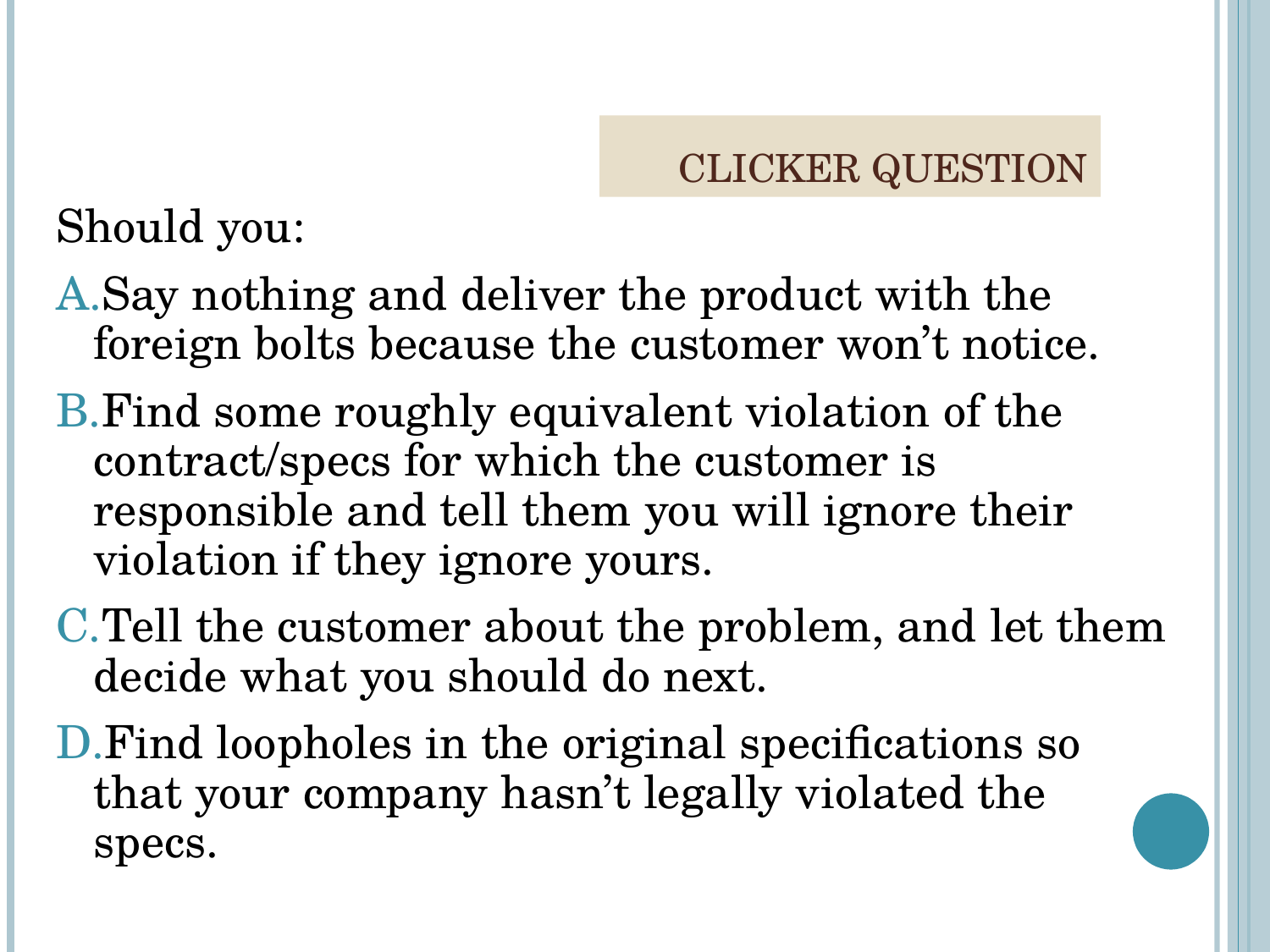

# CLICKER QUESTION
Should you:
Say nothing and deliver the product with the foreign bolts because the customer won’t notice.
Find some roughly equivalent violation of the contract/specs for which the customer is responsible and tell them you will ignore their violation if they ignore yours.
Tell the customer about the problem, and let them decide what you should do next.
Find loopholes in the original specifications so that your company hasn’t legally violated the specs.